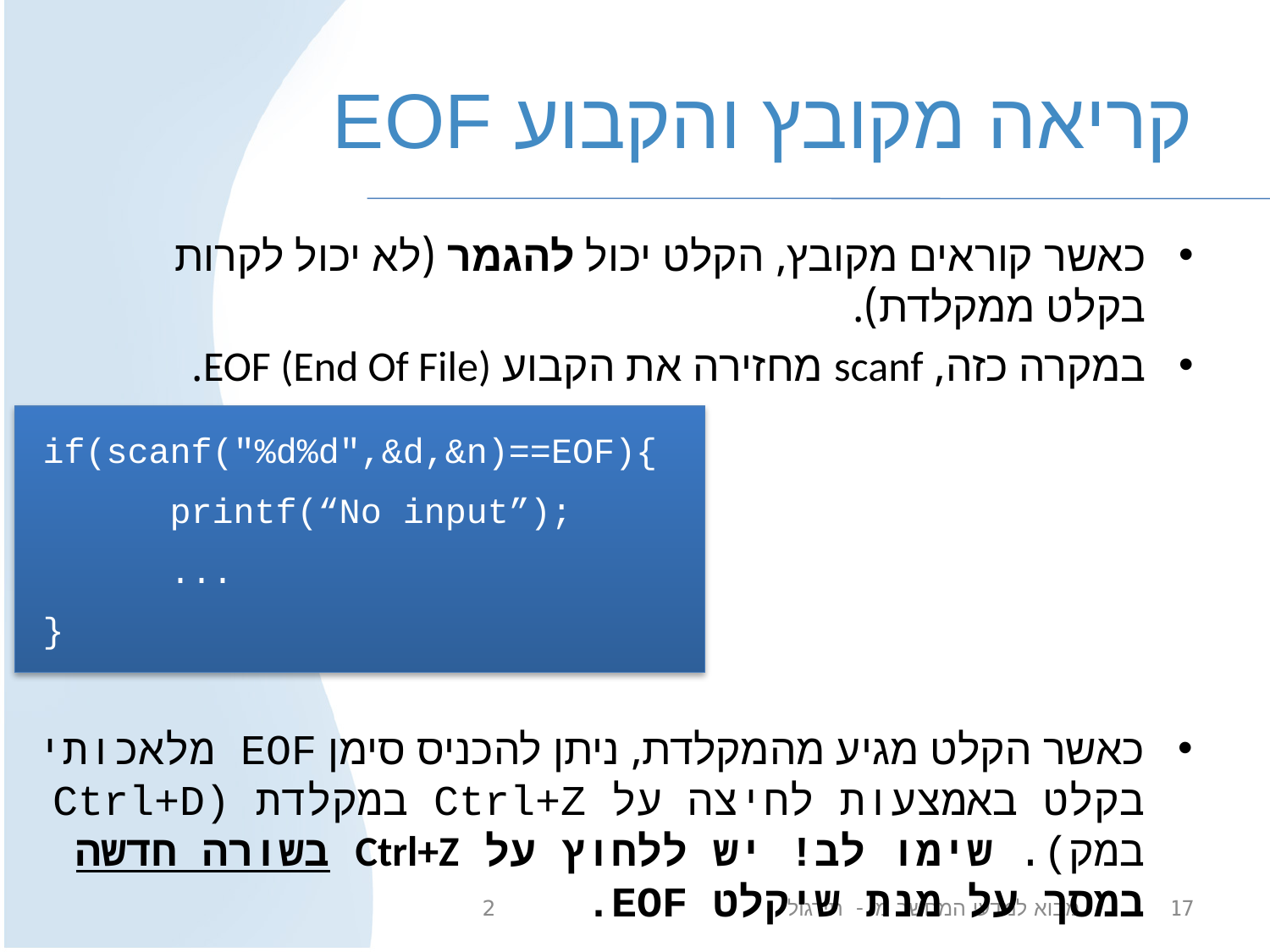

# קריאה מקובץ והקבוע EOF
כאשר קוראים מקובץ, הקלט יכול להגמר (לא יכול לקרות בקלט ממקלדת).
במקרה כזה, scanf מחזירה את הקבוע EOF (End Of File).
if(scanf("%d%d",&d,&n)==EOF){
	printf(“No input”);
	...
}
כאשר הקלט מגיע מהמקלדת, ניתן להכניס סימן EOF מלאכותי בקלט באמצעות לחיצה על Ctrl+Z במקלדת (Ctrl+D במק). שימו לב! יש ללחוץ על Ctrl+Z בשורה חדשה במסך על מנת שיקלט EOF.
מבוא למדעי המחשב מ' - תירגול 2
17